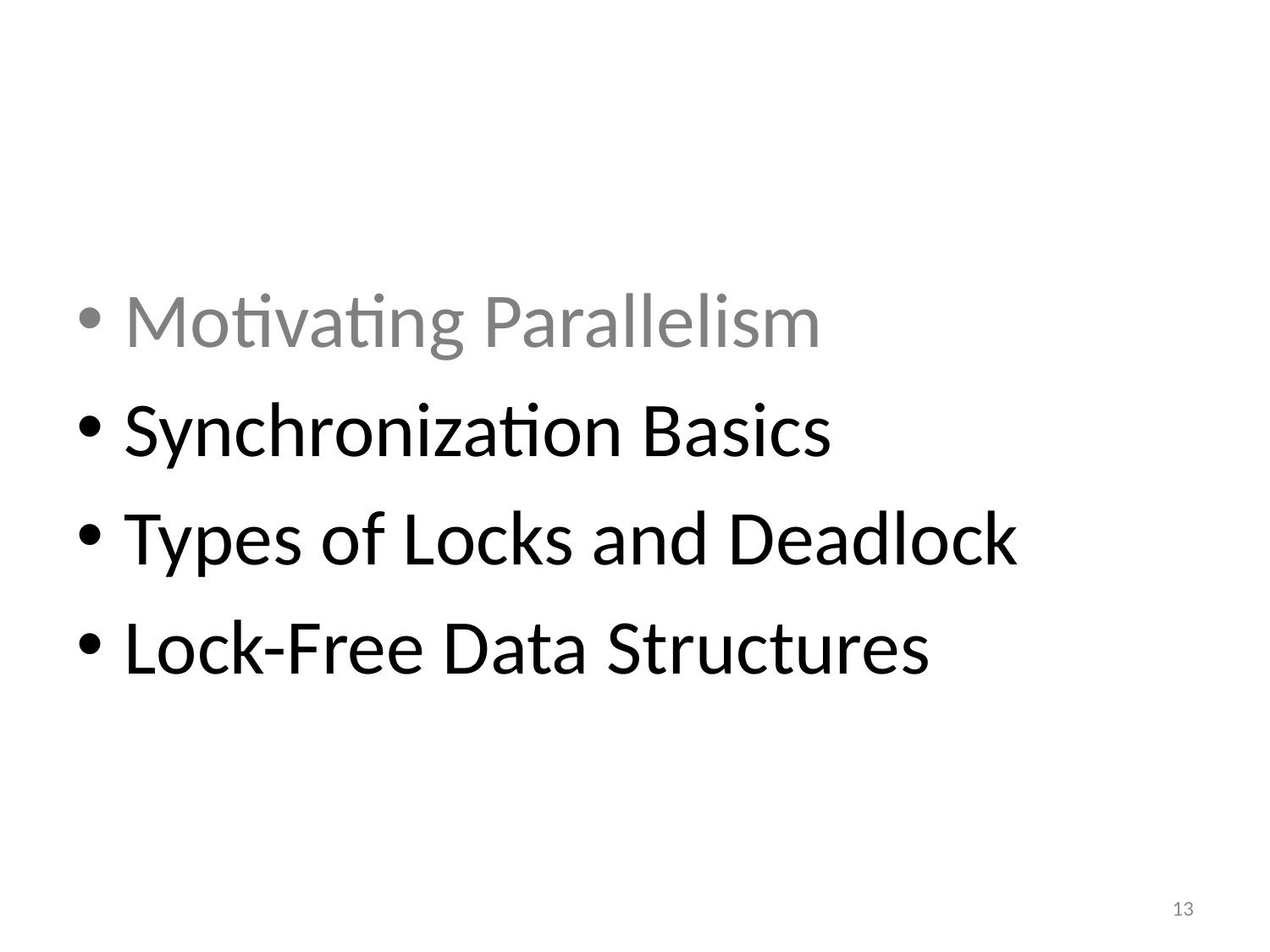

Motivating Parallelism
Synchronization Basics
Types of Locks and Deadlock
Lock-Free Data Structures
13